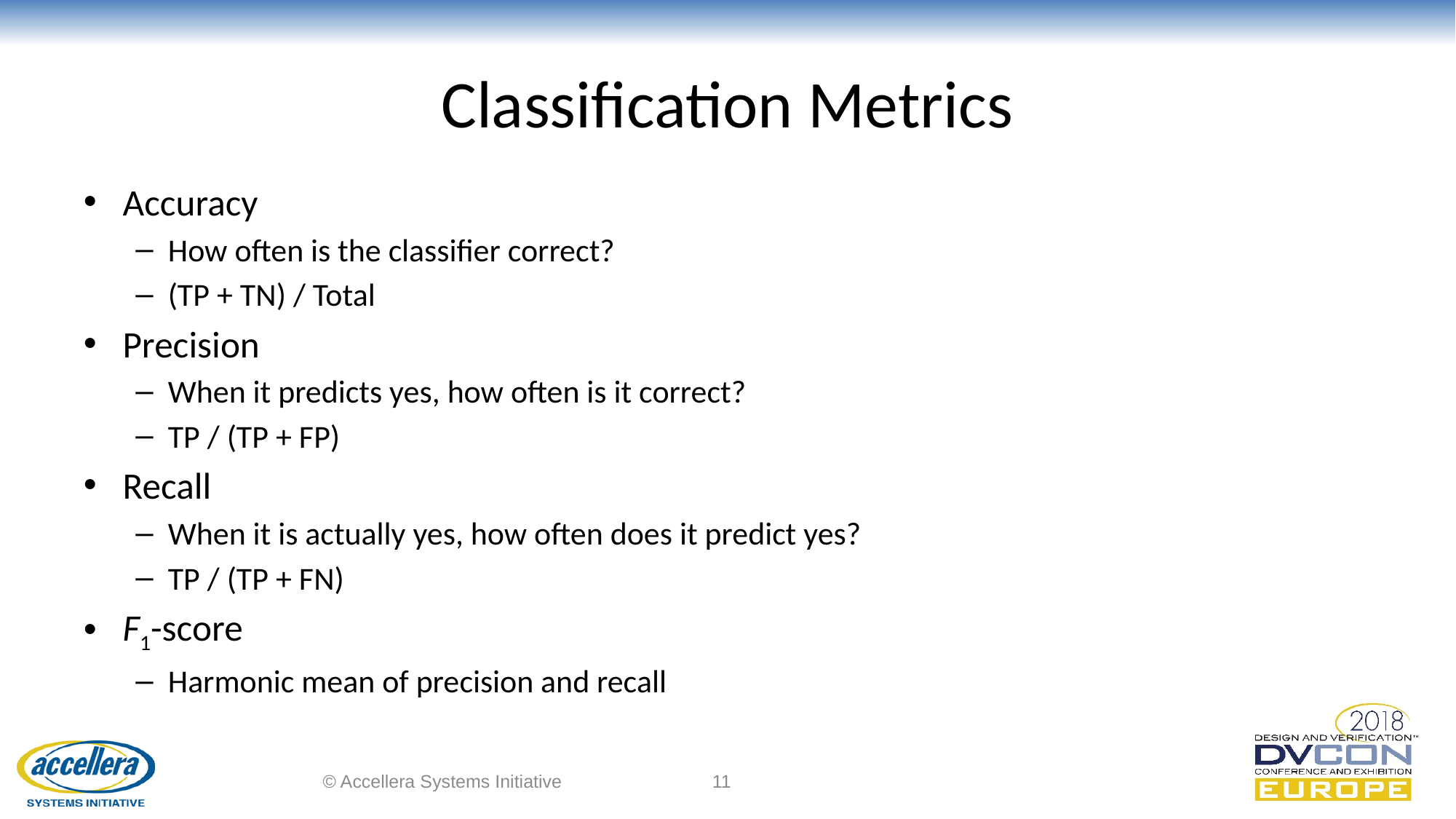

# Classification Metrics
Accuracy
How often is the classifier correct?
(TP + TN) / Total
Precision
When it predicts yes, how often is it correct?
TP / (TP + FP)
Recall
When it is actually yes, how often does it predict yes?
TP / (TP + FN)
F1-score
Harmonic mean of precision and recall

© Accellera Systems Initiative
11